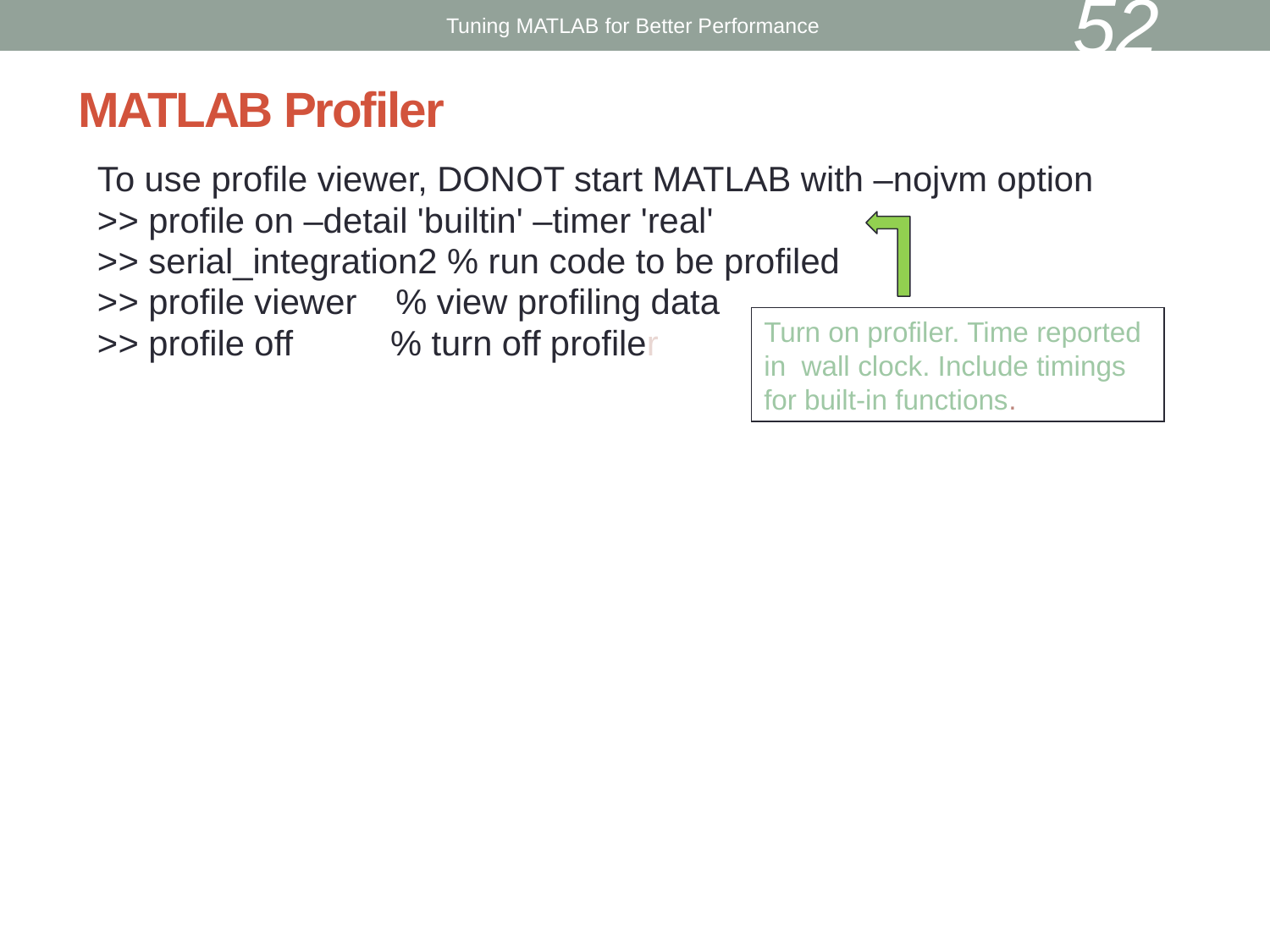

52
Tuning MATLAB for Better Performance
# MATLAB Profiler
To use profile viewer, DONOT start MATLAB with –nojvm option
>> profile on –detail 'builtin' –timer 'real'
>> serial_integration2 % run code to be profiled
>> profile viewer    % view profiling data
>> profile off          % turn off profiler

Turn on profiler. Time reported in  wall clock. Include timings for built-in functions.